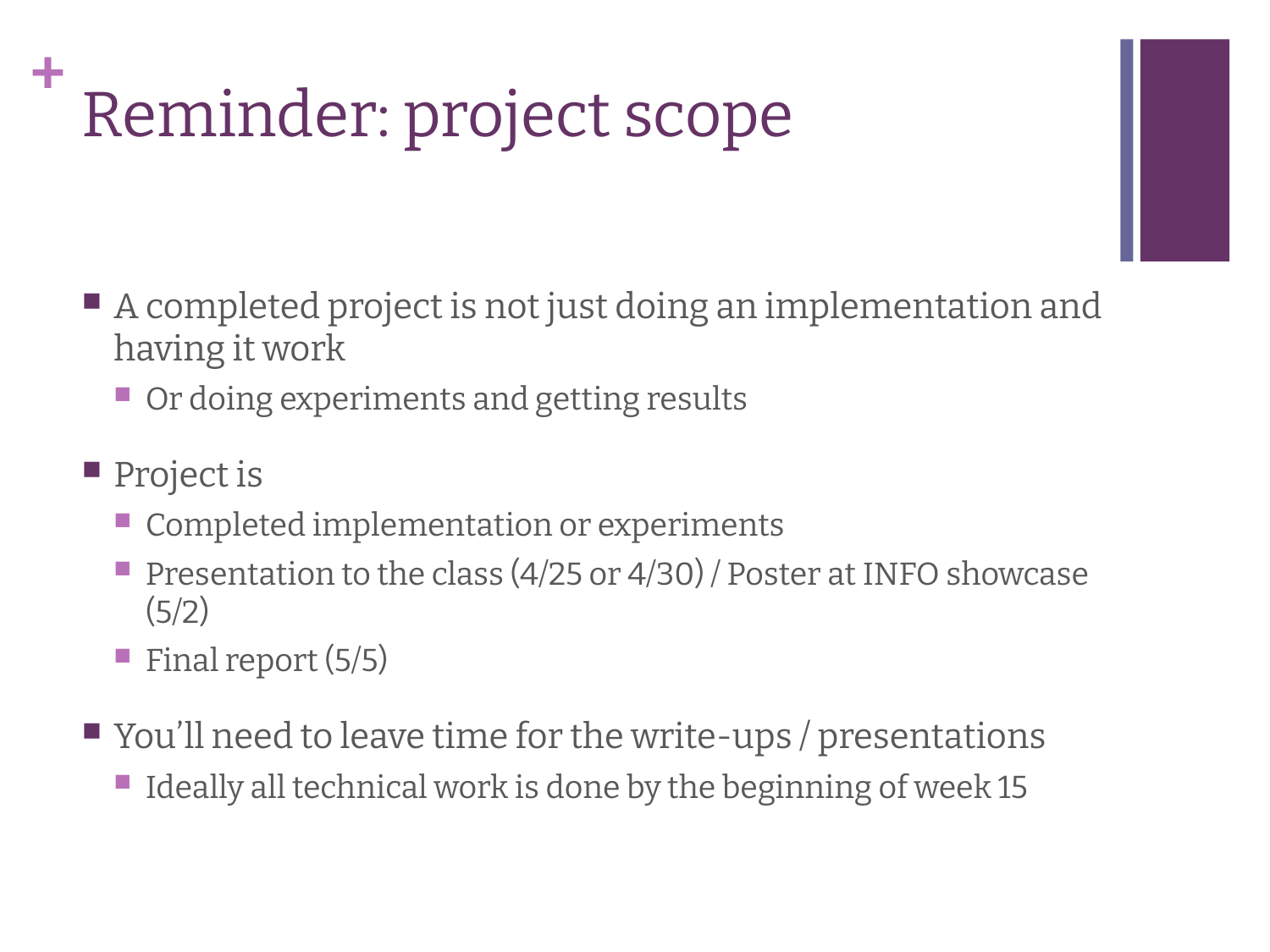

# Reminder: project scope
A completed project is not just doing an implementation and having it work
Or doing experiments and getting results
Project is
Completed implementation or experiments
Presentation to the class (4/25 or 4/30) / Poster at INFO showcase (5/2)
Final report (5/5)
You’ll need to leave time for the write-ups / presentations
Ideally all technical work is done by the beginning of week 15